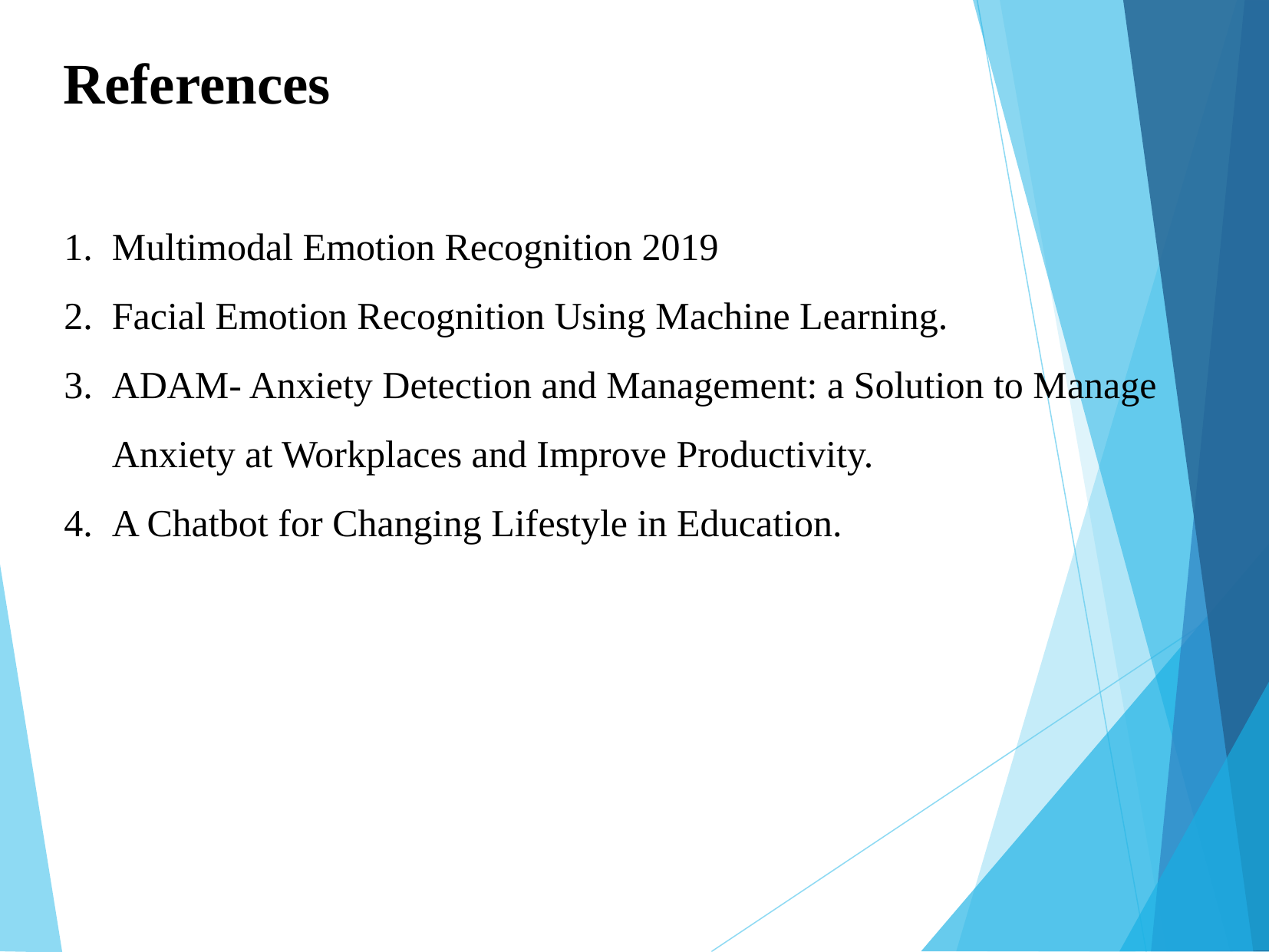

References

Multimodal Emotion Recognition 2019
Facial Emotion Recognition Using Machine Learning.
ADAM- Anxiety Detection and Management: a Solution to Manage Anxiety at Workplaces and Improve Productivity.
A Chatbot for Changing Lifestyle in Education.